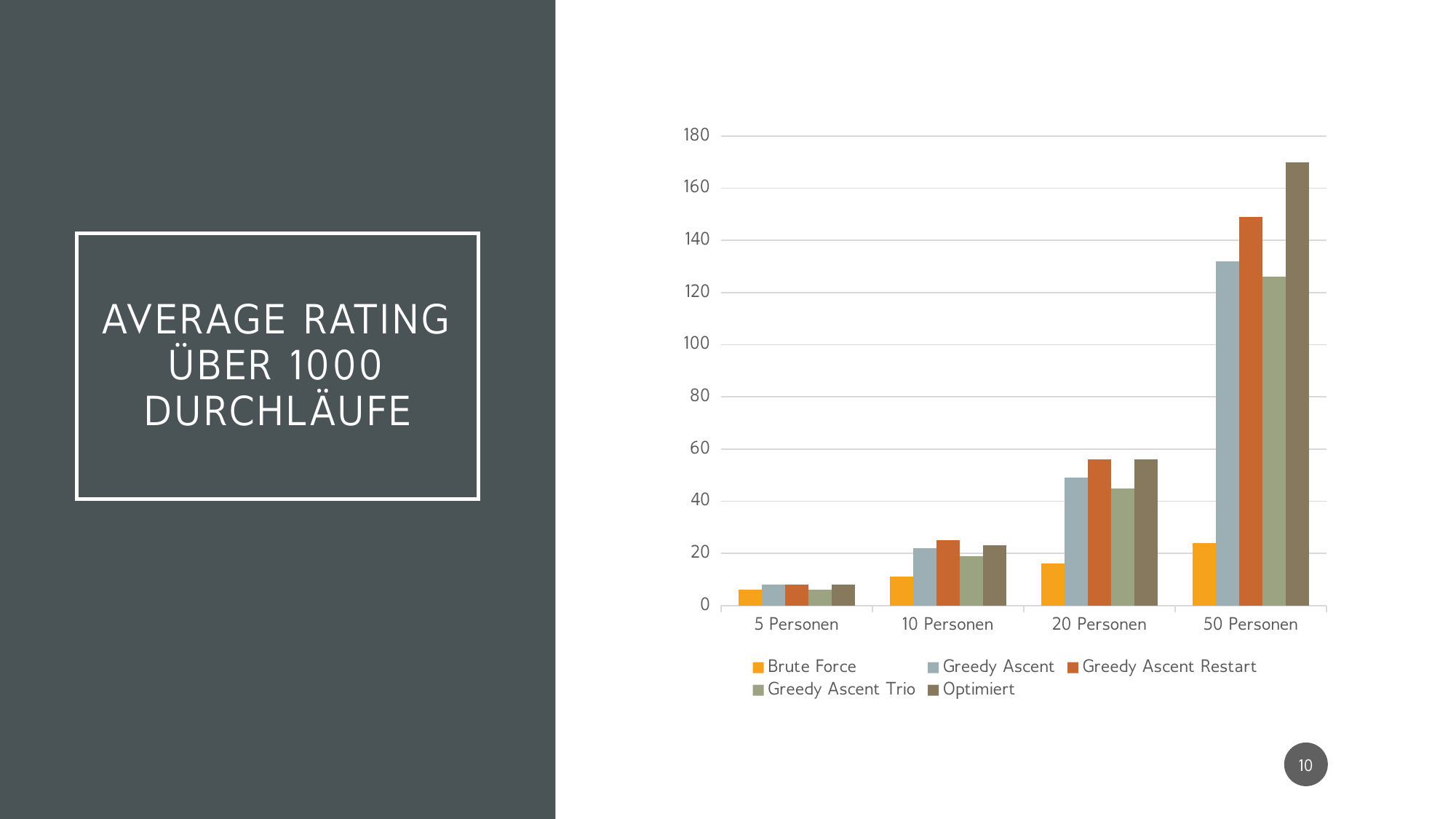

### Chart

| Category | Brute Force | Greedy Ascent | Greedy Ascent Restart | Greedy Ascent Trio | Optimiert |
|---|---|---|---|---|---|
| 5 Personen | 6.0 | 8.0 | 8.0 | 6.0 | 8.0 |
| 10 Personen | 11.0 | 22.0 | 25.0 | 19.0 | 23.0 |
| 20 Personen | 16.0 | 49.0 | 56.0 | 45.0 | 56.0 |
| 50 Personen | 24.0 | 132.0 | 149.0 | 126.0 | 170.0 |
# Average Rating über 1000 Durchläufe
10